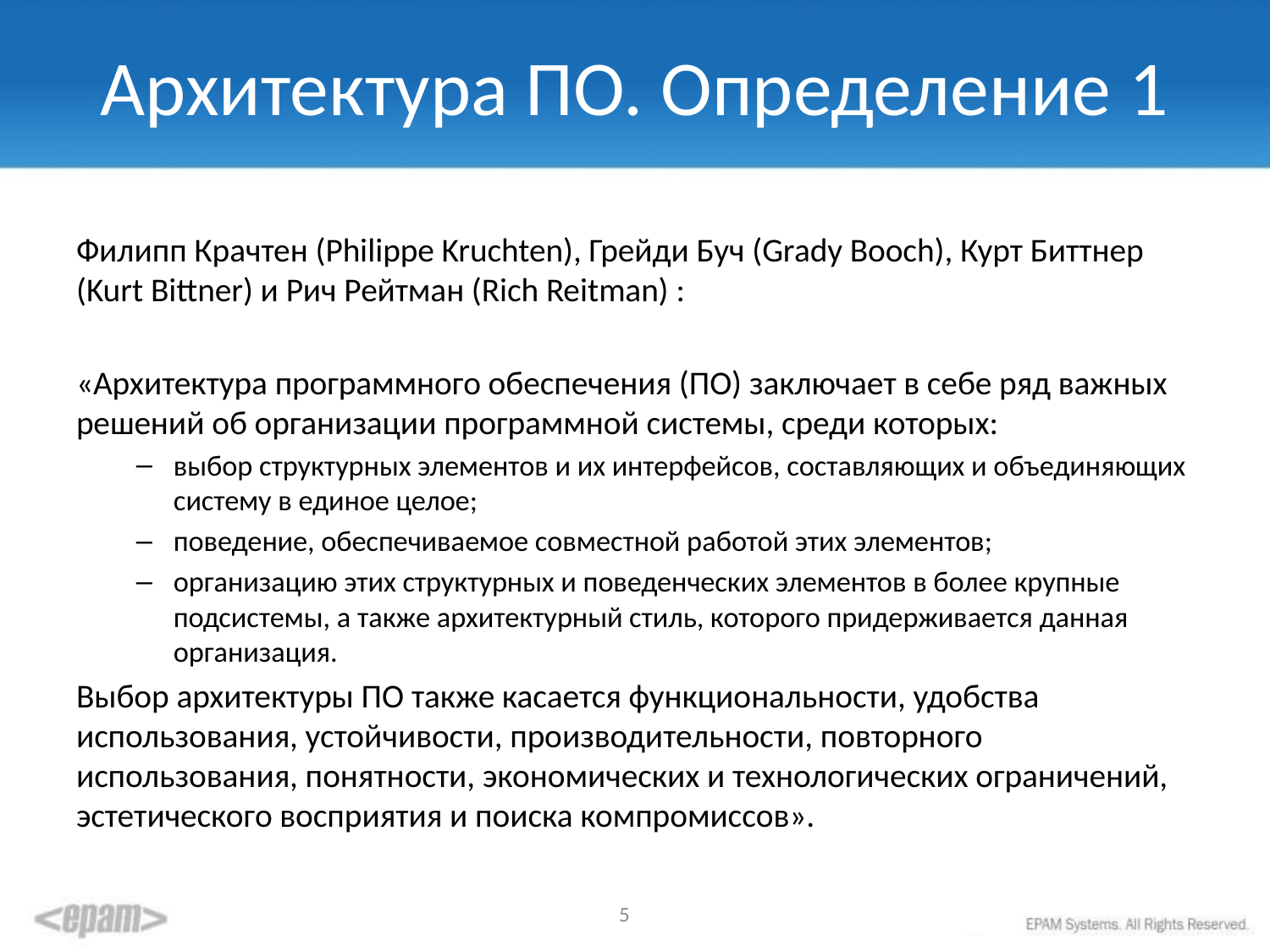

# Архитектура ПО. Определение 1
Филипп Крачтен (Philippe Kruchten), Грейди Буч (Grady Booch), Курт Биттнер (Kurt Bittner) и Рич Рейтман (Rich Reitman) :

«Архитектура программного обеспечения (ПО) заключает в себе ряд важных решений об организации программной системы, среди которых:
выбор структурных элементов и их интерфейсов, составляющих и объединяющих систему в единое целое;
поведение, обеспечиваемое совместной работой этих элементов;
организацию этих структурных и поведенческих элементов в более крупные подсистемы, а также архитектурный стиль, которого придерживается данная организация.
Выбор архитектуры ПО также касается функциональности, удобства использования, устойчивости, производительности, повторного использования, понятности, экономических и технологических ограничений, эстетического восприятия и поиска компромиссов».

5